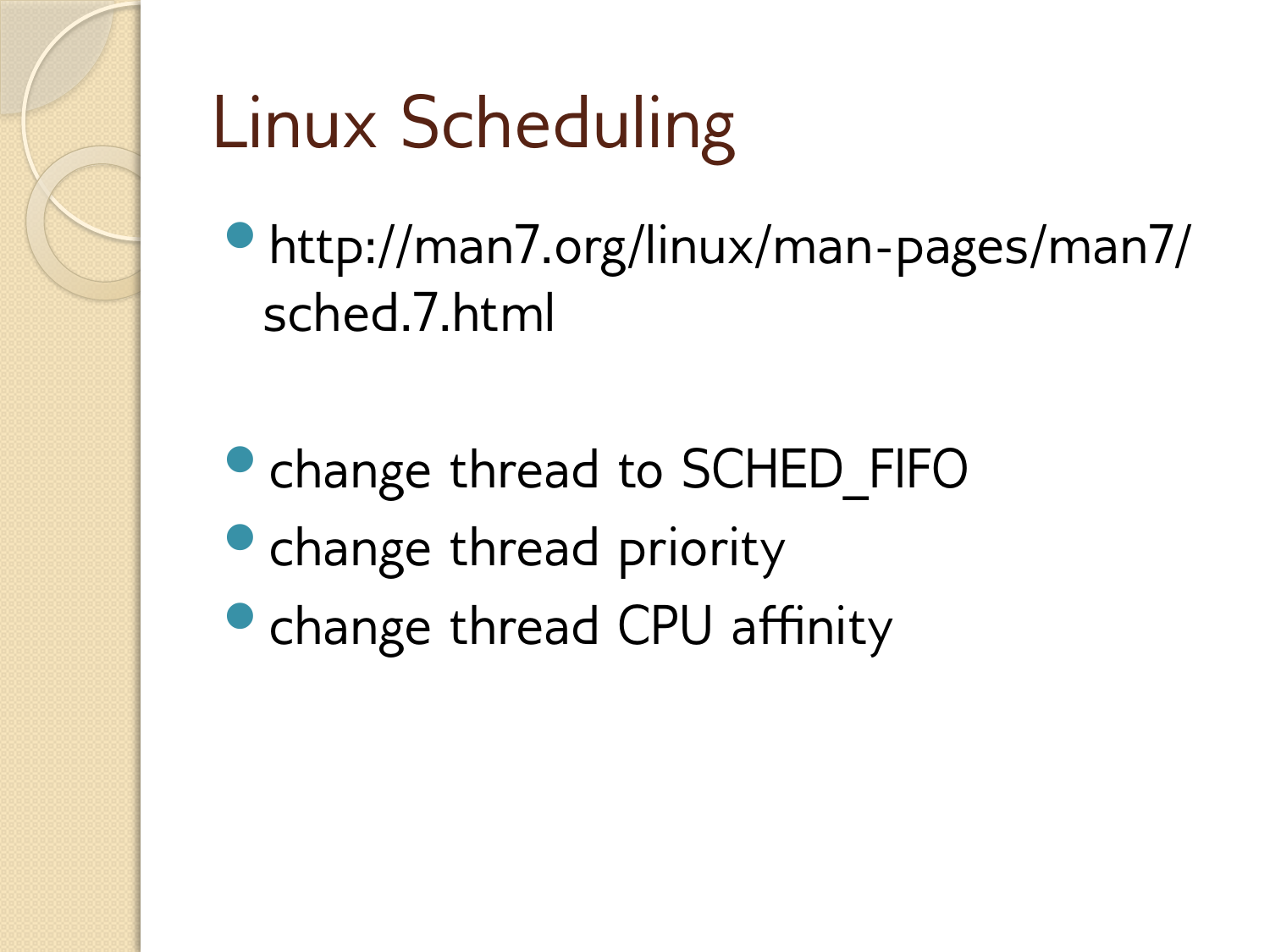

# Linux Scheduling
http://man7.org/linux/man-pages/man7/sched.7.html

change thread to SCHED_FIFO
change thread priority
change thread CPU affinity